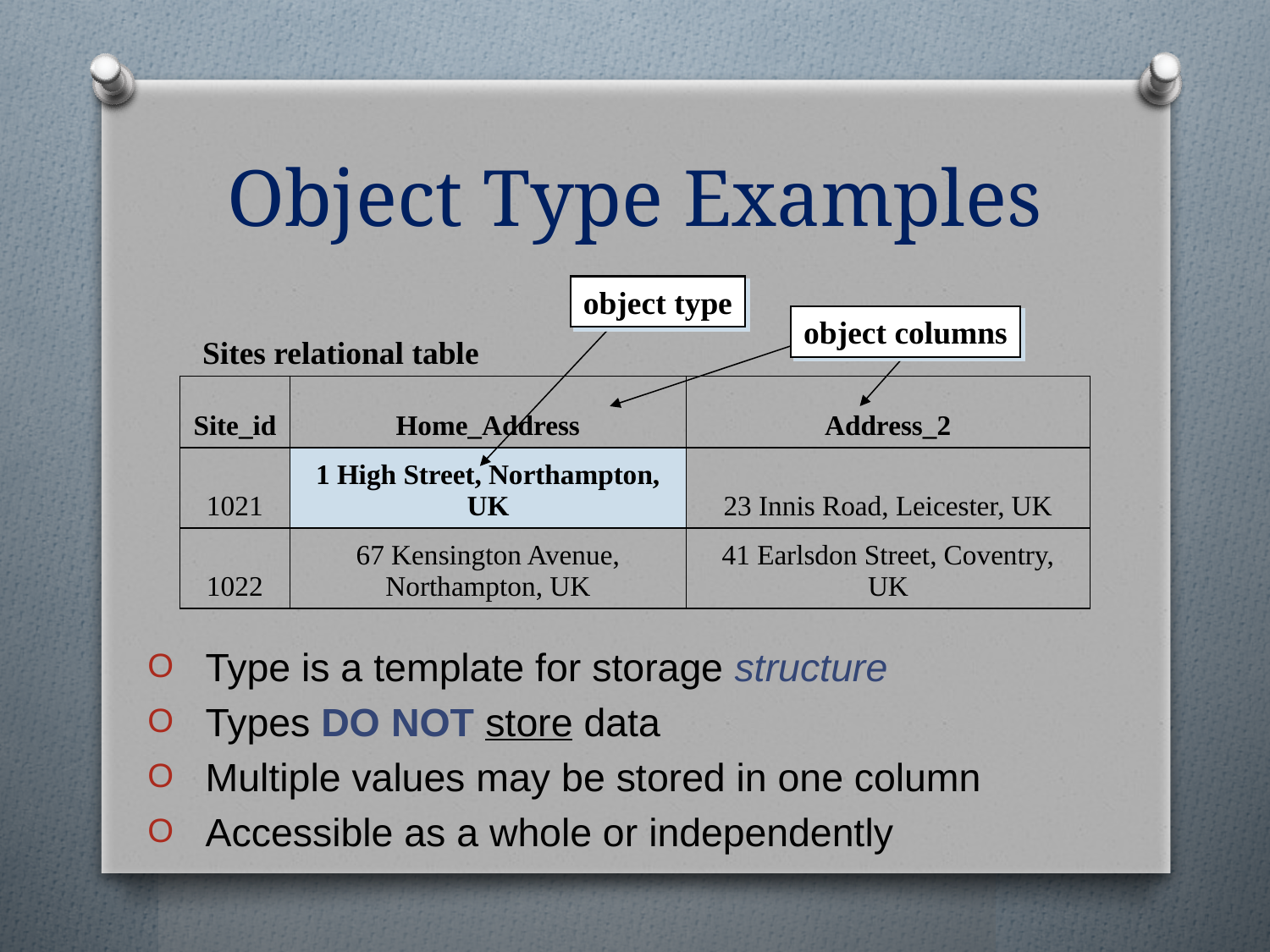

# Object Type Examples
object type

object columns

Sites relational table

| Site\_id | Home\_Address | Address\_2 |
| --- | --- | --- |
| 1021 | 1 High Street, Northampton, UK | 23 Innis Road, Leicester, UK |
| 1022 | 67 Kensington Avenue, Northampton, UK | 41 Earlsdon Street, Coventry, UK |
Type is a template for storage structure
Types do not store data
Multiple values may be stored in one column
Accessible as a whole or independently